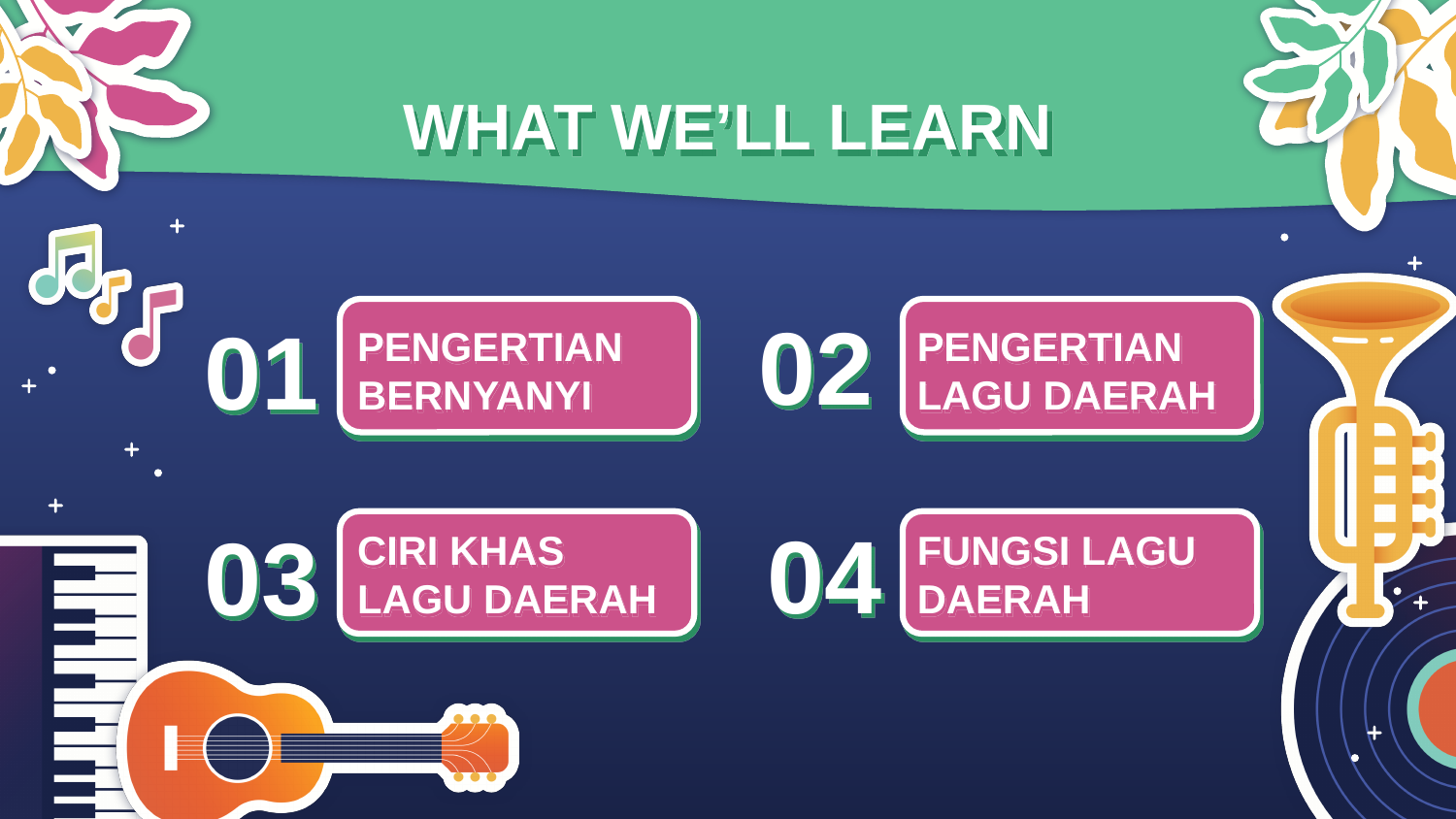

# WHAT WE’LL LEARN
02
01

PENGERTIAN
BERNYANYI
PENGERTIAN LAGU DAERAH
04
03
FUNGSI LAGU DAERAH
CIRI KHAS
LAGU DAERAH